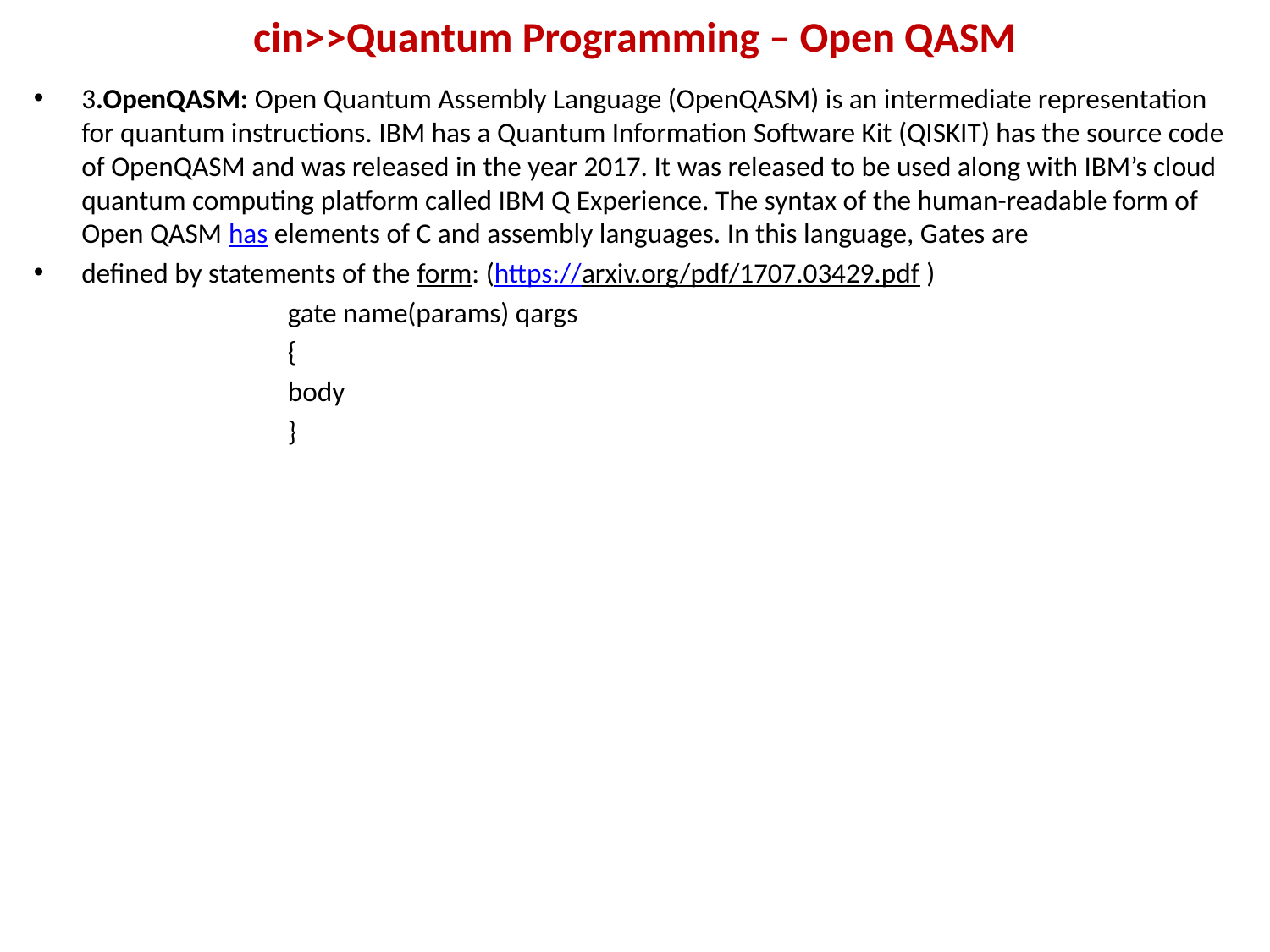

# cin>>Quantum Programming – Open QASM
3.OpenQASM: Open Quantum Assembly Language (OpenQASM) is an intermediate representation for quantum instructions. IBM has a Quantum Information Software Kit (QISKIT) has the source code of OpenQASM and was released in the year 2017. It was released to be used along with IBM’s cloud quantum computing platform called IBM Q Experience. The syntax of the human-readable form of Open QASM has elements of C and assembly languages. In this language, Gates are
defined by statements of the form: (https://arxiv.org/pdf/1707.03429.pdf )
		gate name(params) qargs
		{
		body
		}